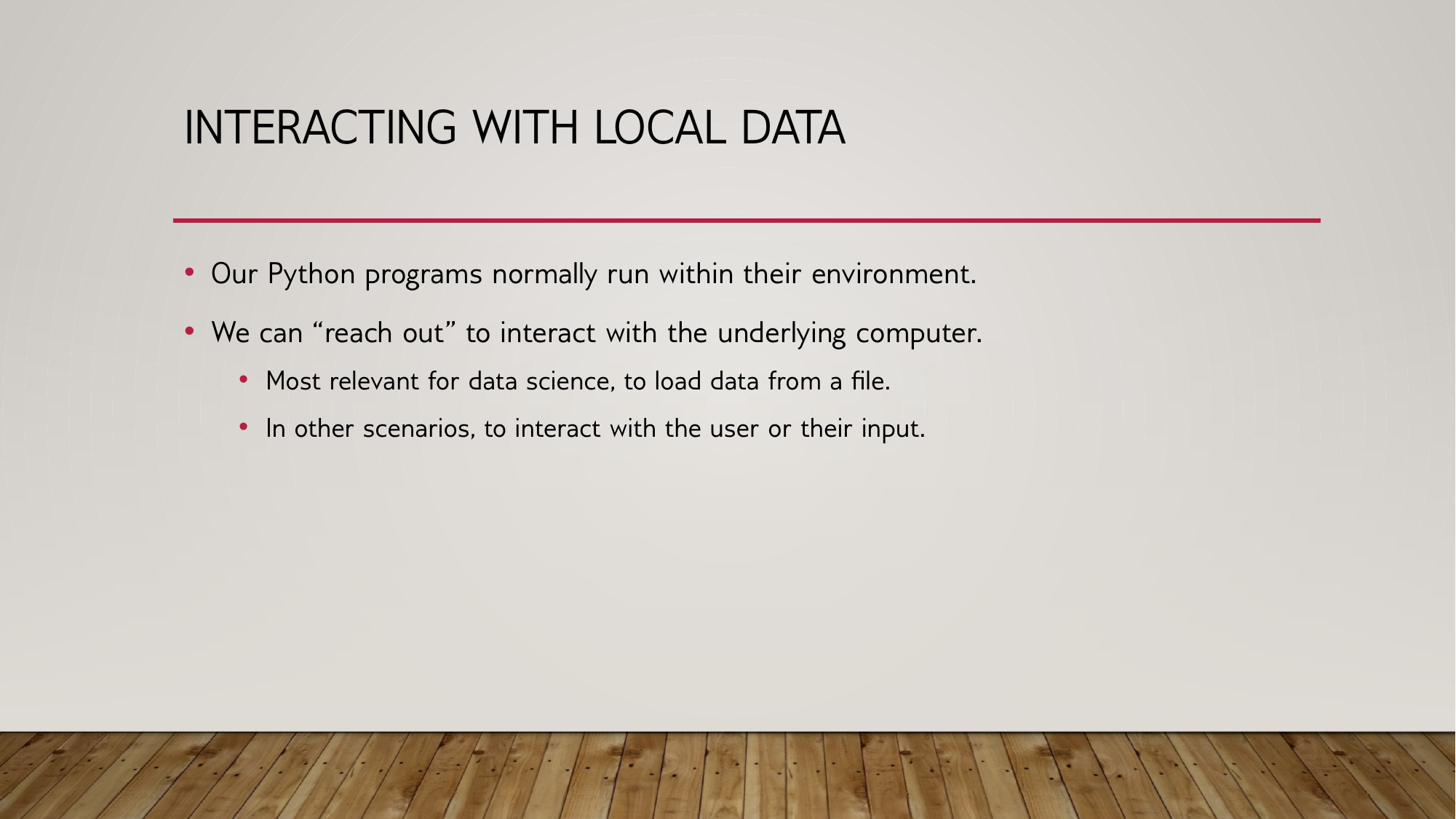

# Interacting with Local Data
Our Python programs normally run within their environment.
We can “reach out” to interact with the underlying computer.
Most relevant for data science, to load data from a file.
In other scenarios, to interact with the user or their input.